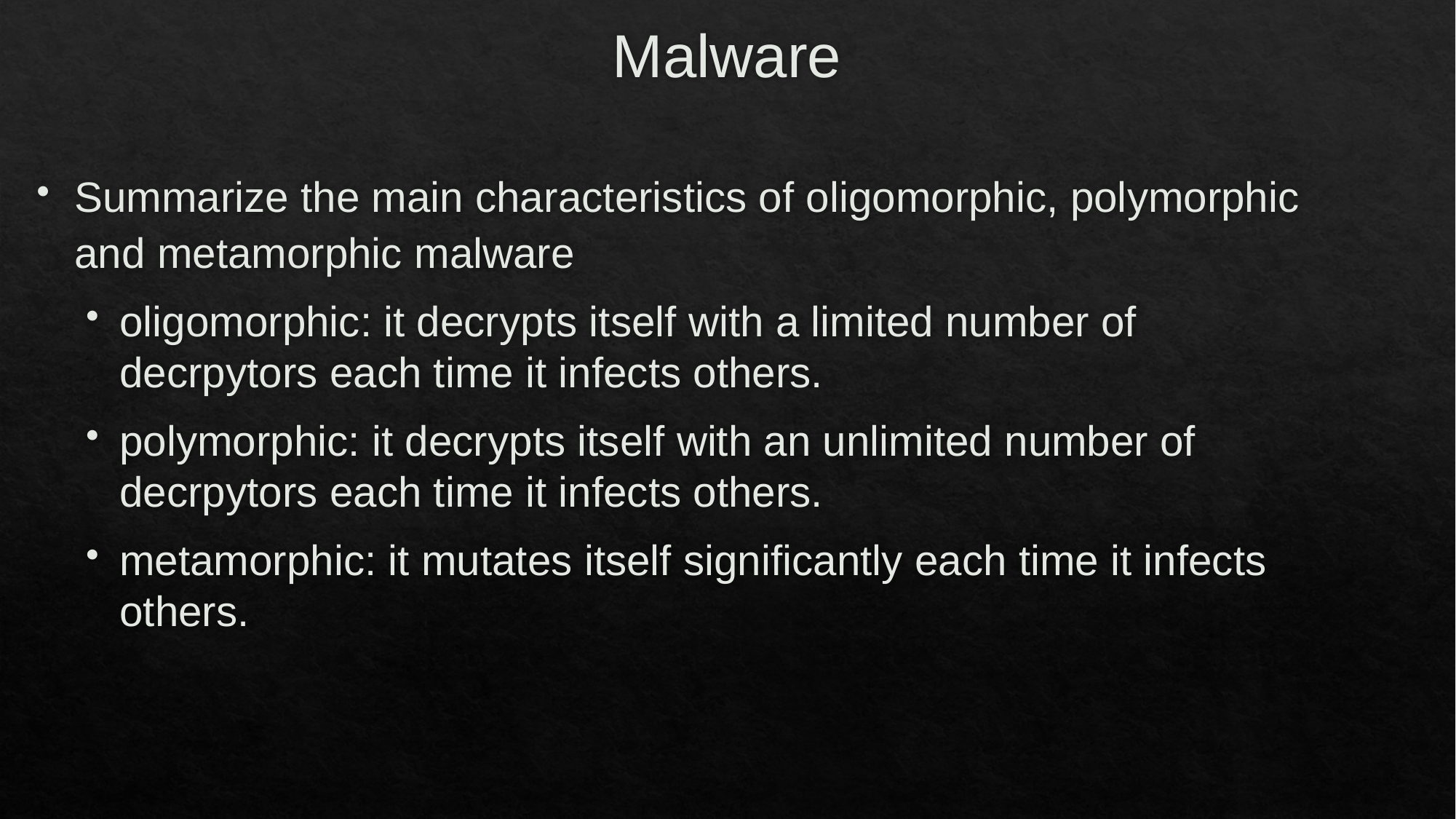

# Malware
Summarize the main characteristics of oligomorphic, polymorphic and metamorphic malware
oligomorphic: it decrypts itself with a limited number of decrpytors each time it infects others.
polymorphic: it decrypts itself with an unlimited number of decrpytors each time it infects others.
metamorphic: it mutates itself significantly each time it infects others.